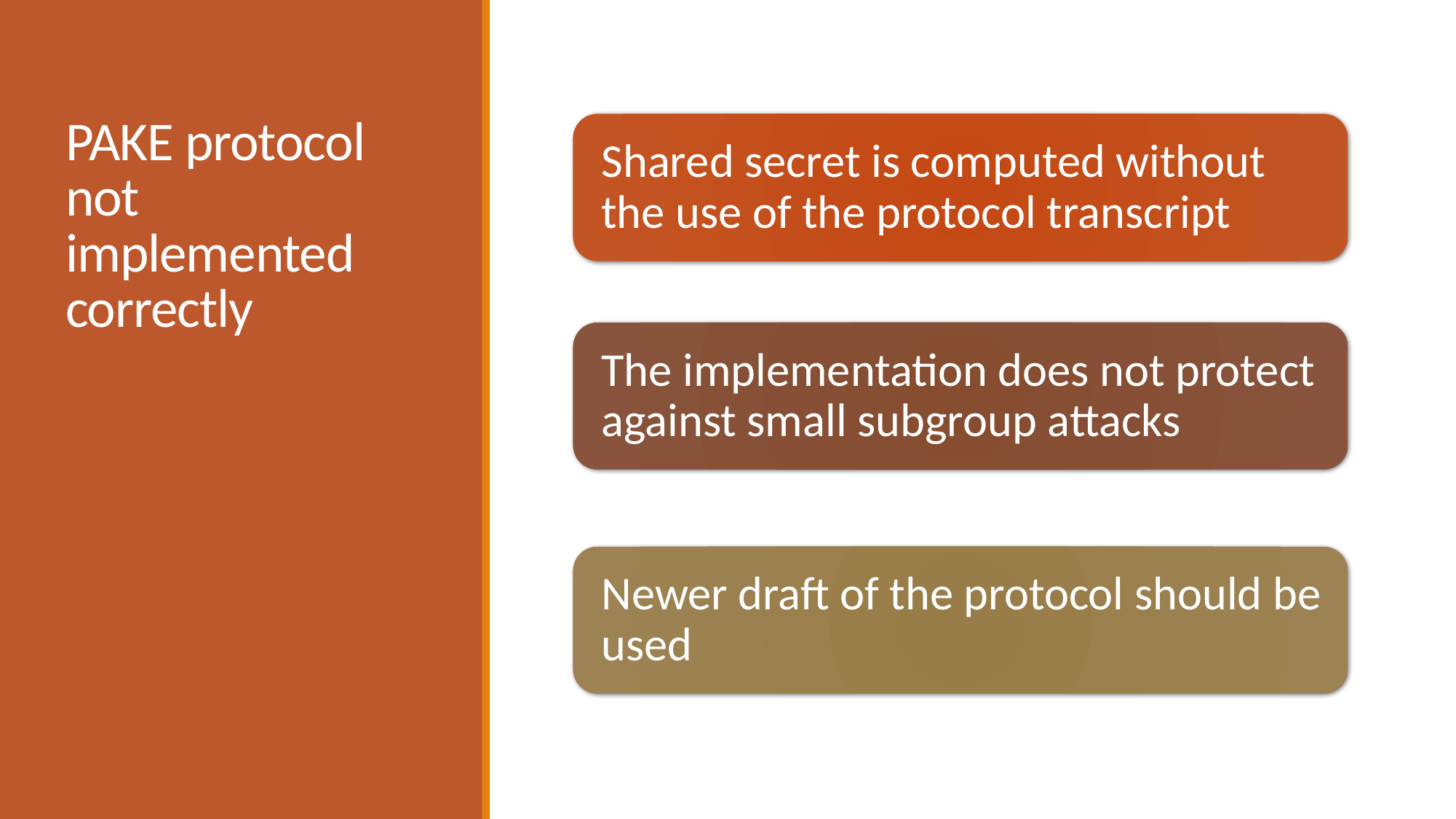

# PAKE protocol not implemented correctly
Shared secret is computed without the use of the protocol transcript

The implementation does not protect against small subgroup attacks
Newer draft of the protocol should be used